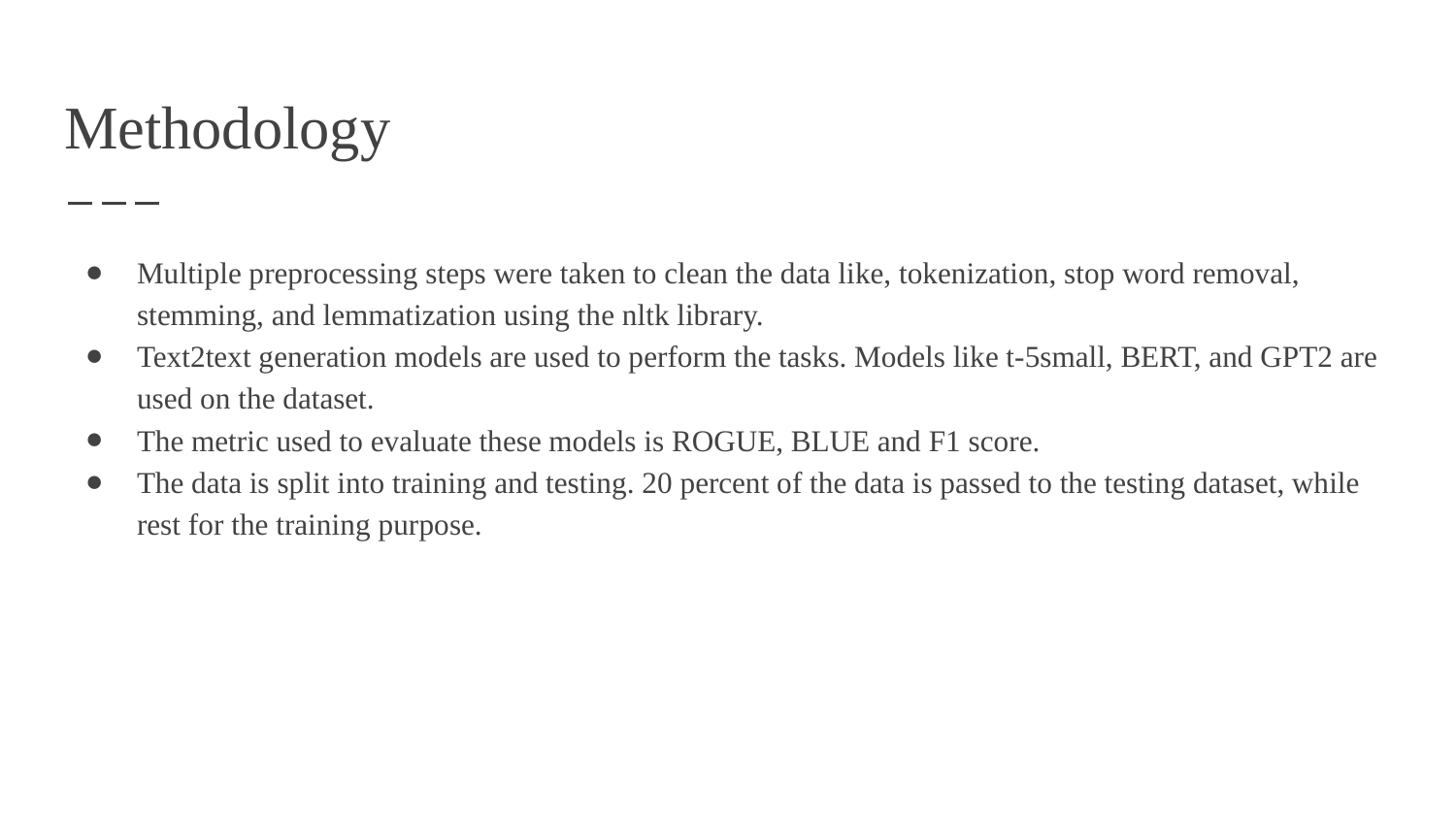

# Methodology
Multiple preprocessing steps were taken to clean the data like, tokenization, stop word removal, stemming, and lemmatization using the nltk library.
Text2text generation models are used to perform the tasks. Models like t-5small, BERT, and GPT2 are used on the dataset.
The metric used to evaluate these models is ROGUE, BLUE and F1 score.
The data is split into training and testing. 20 percent of the data is passed to the testing dataset, while rest for the training purpose.